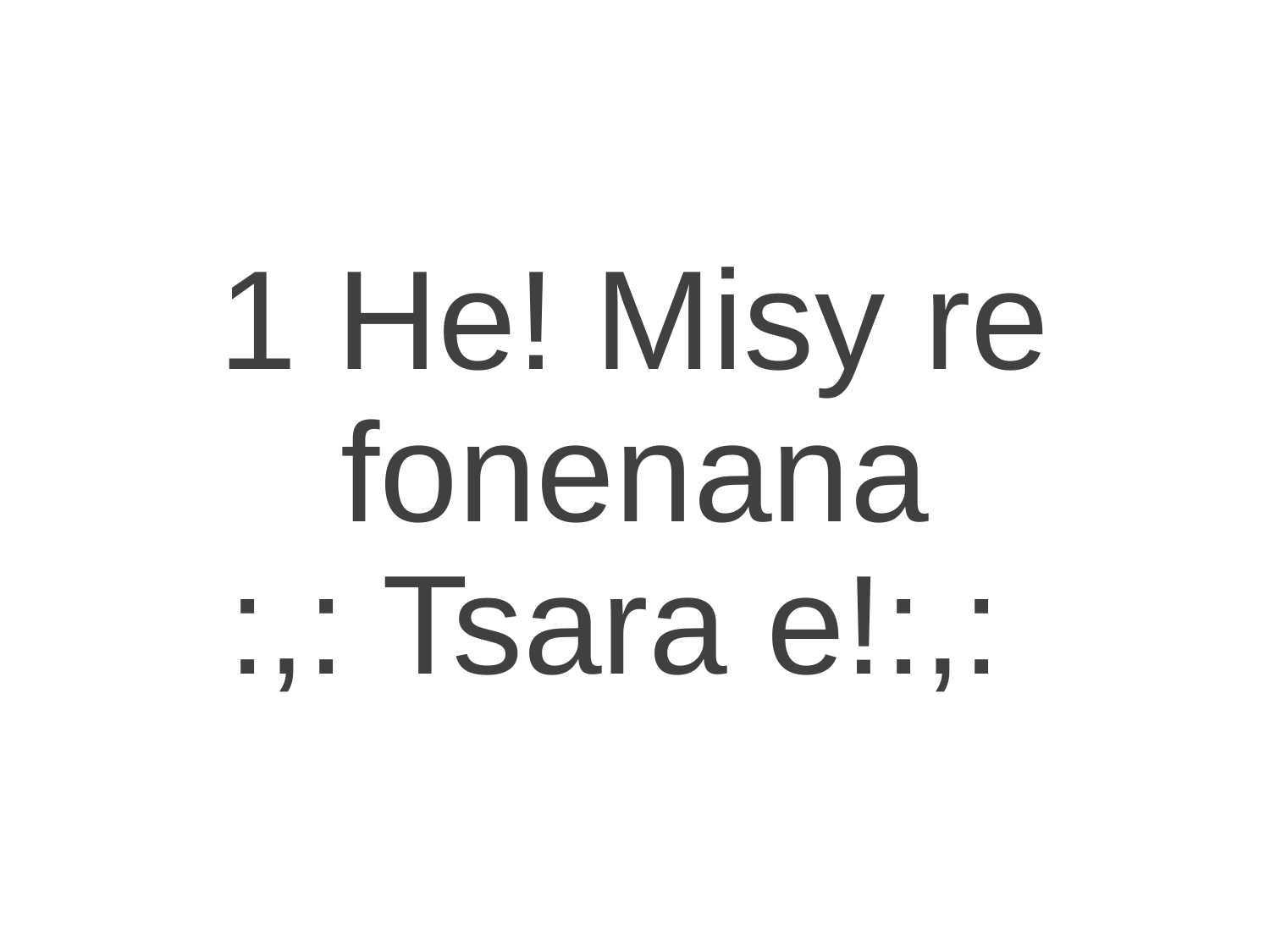

1 He! Misy re fonenana
:,: Tsara e!:,: